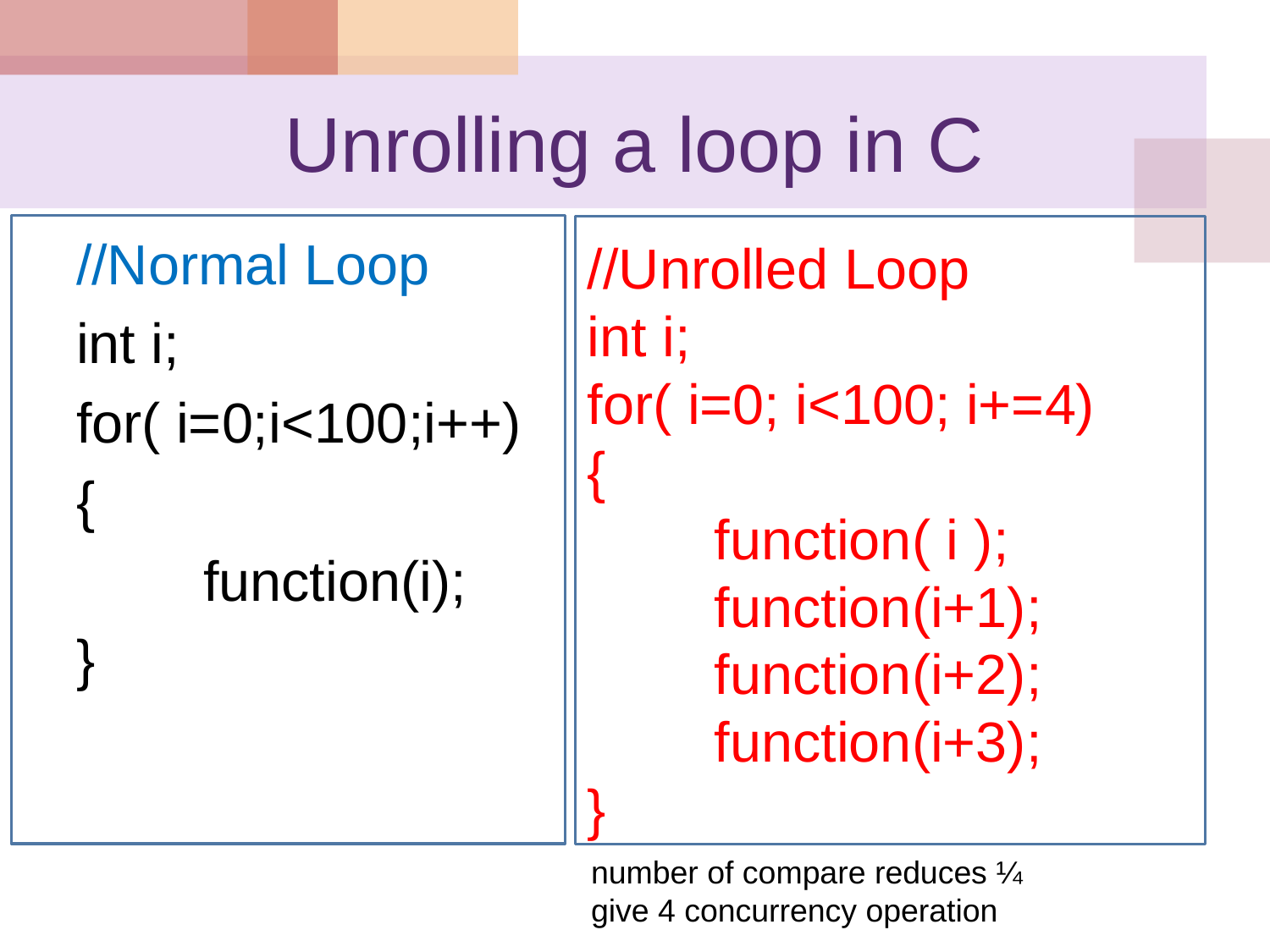

# Unrolling a loop in C
CVCV

//Normal Loop
int i;
for( i=0;i<100;i++)
{
	function(i);
}
//Unrolled Loop
int i;
for( i=0; i<100; i+=4)
{
	function( i );
	function(i+1);
	function(i+2);
	function(i+3);
}
number of compare reduces ¼
give 4 concurrency operation